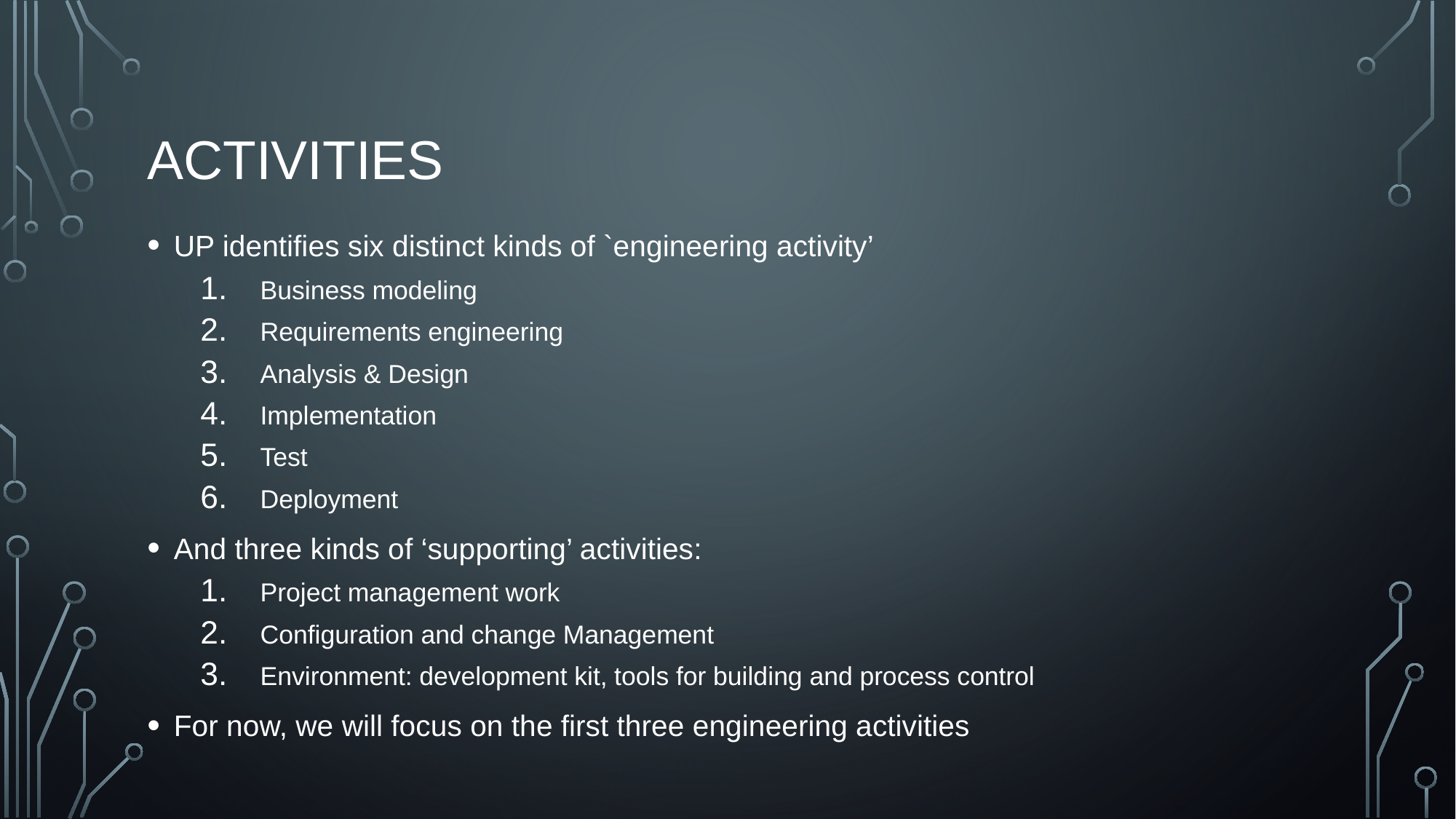

# Activities
UP identifies six distinct kinds of `engineering activity’
Business modeling
Requirements engineering
Analysis & Design
Implementation
Test
Deployment
And three kinds of ‘supporting’ activities:
Project management work
Configuration and change Management
Environment: development kit, tools for building and process control
For now, we will focus on the first three engineering activities